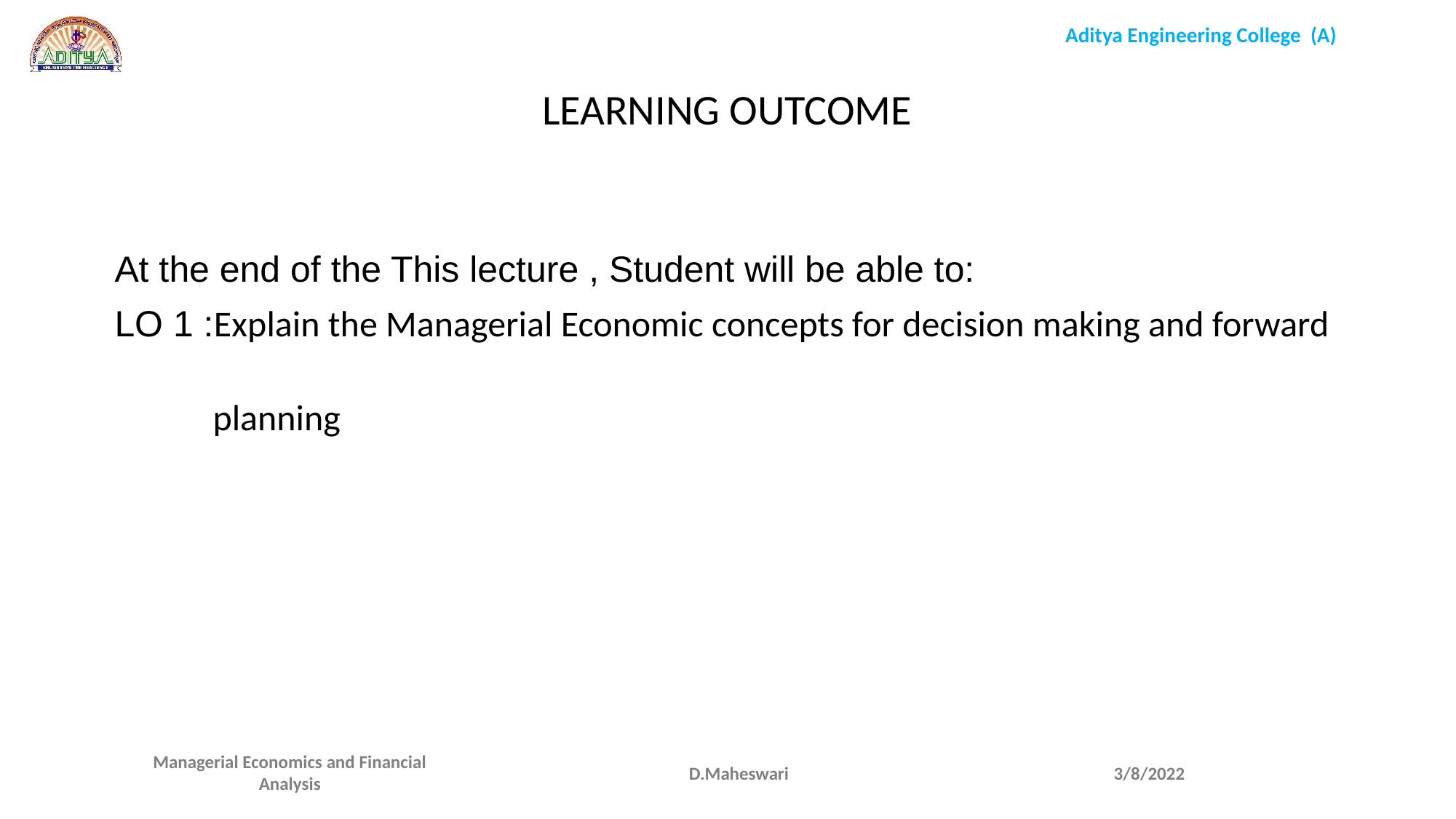

LEARNING OUTCOME

At the end of the This lecture , Student will be able to:
LO 1 :Explain the Managerial Economic concepts for decision making and forward
            planning

D.Maheswari
3/8/2022